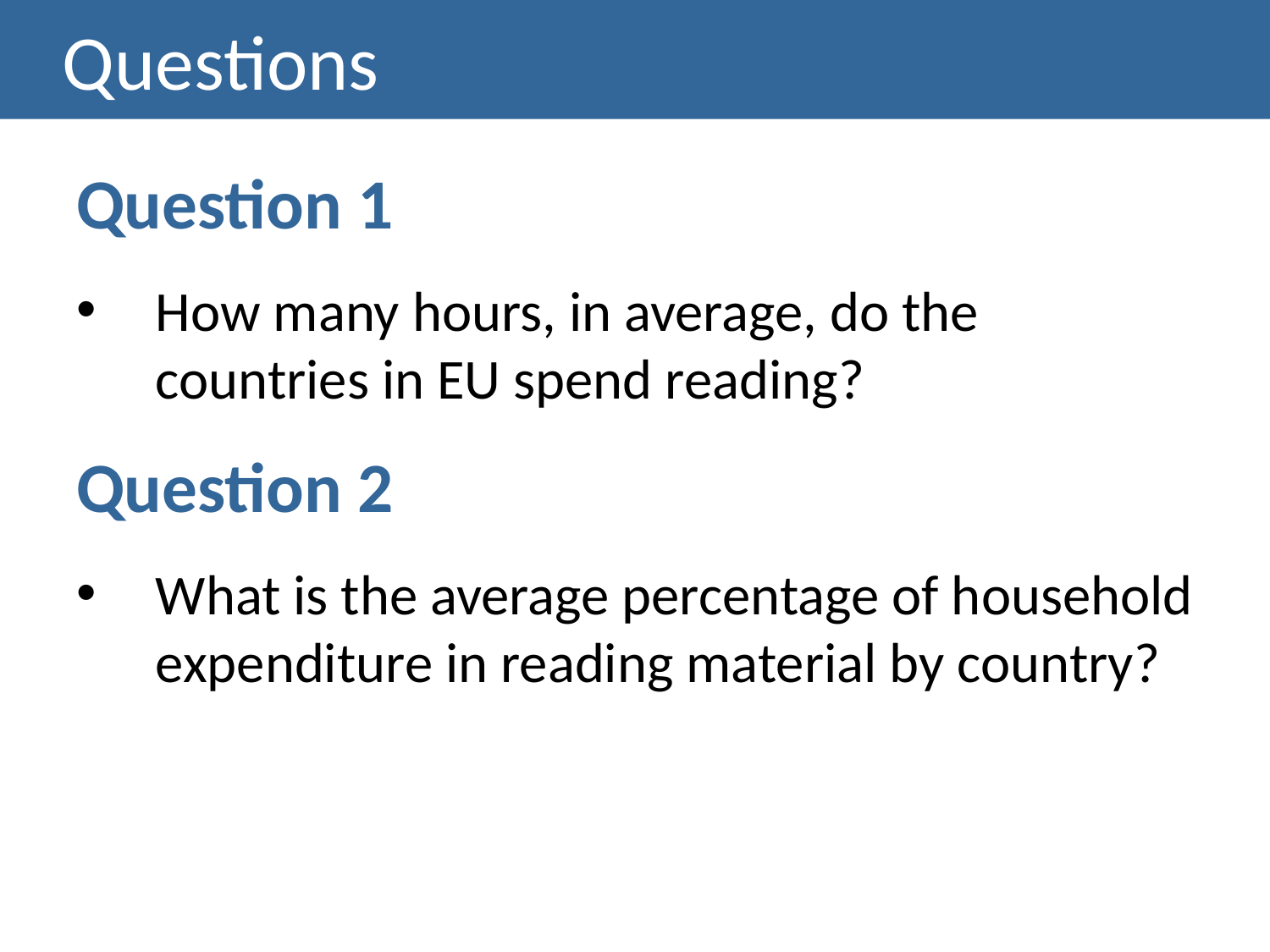

# Questions
Question 1
How many hours, in average, do the countries in EU spend reading?
Question 2
What is the average percentage of household expenditure in reading material by country?